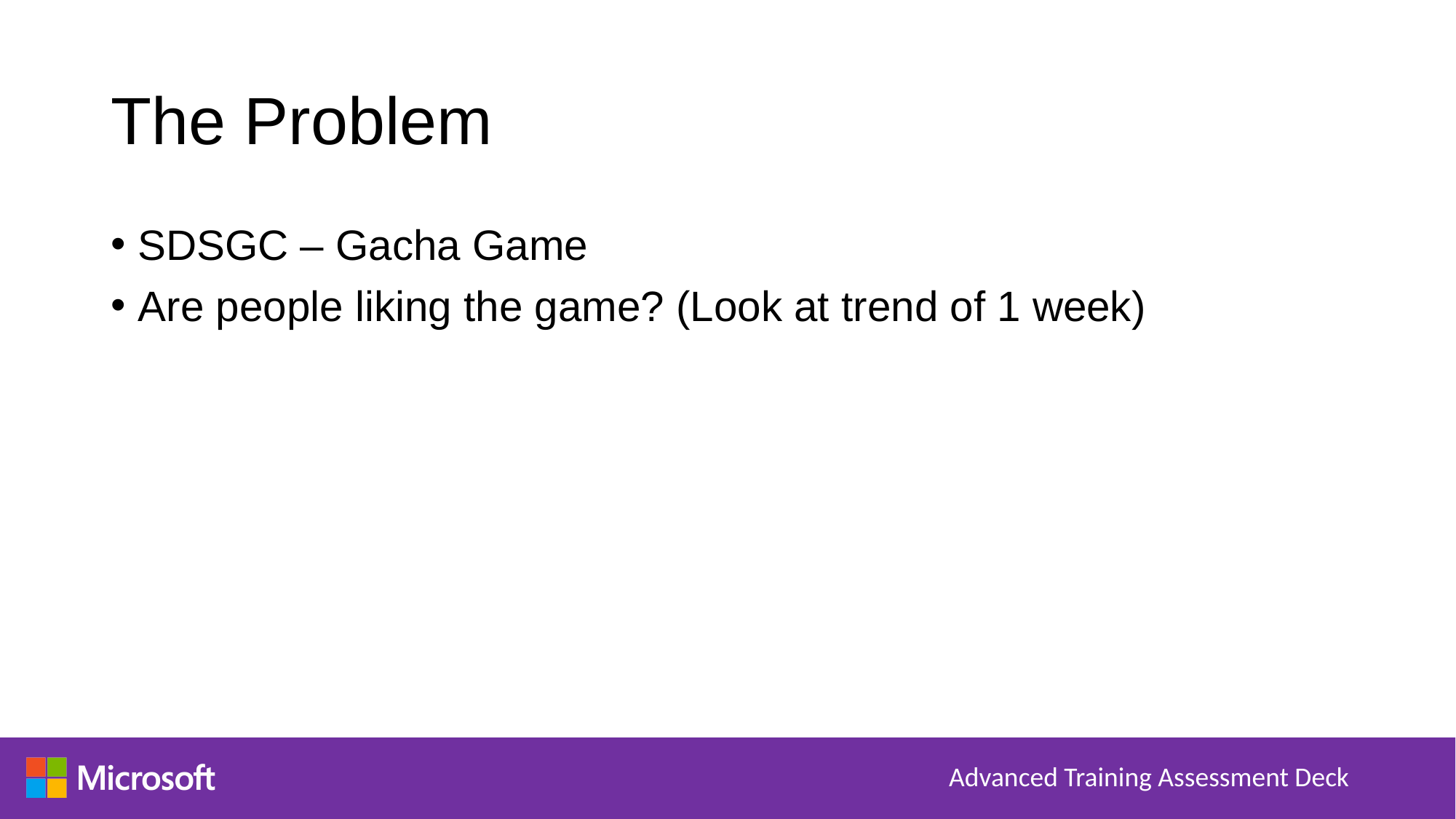

# The Problem
SDSGC – Gacha Game
Are people liking the game? (Look at trend of 1 week)